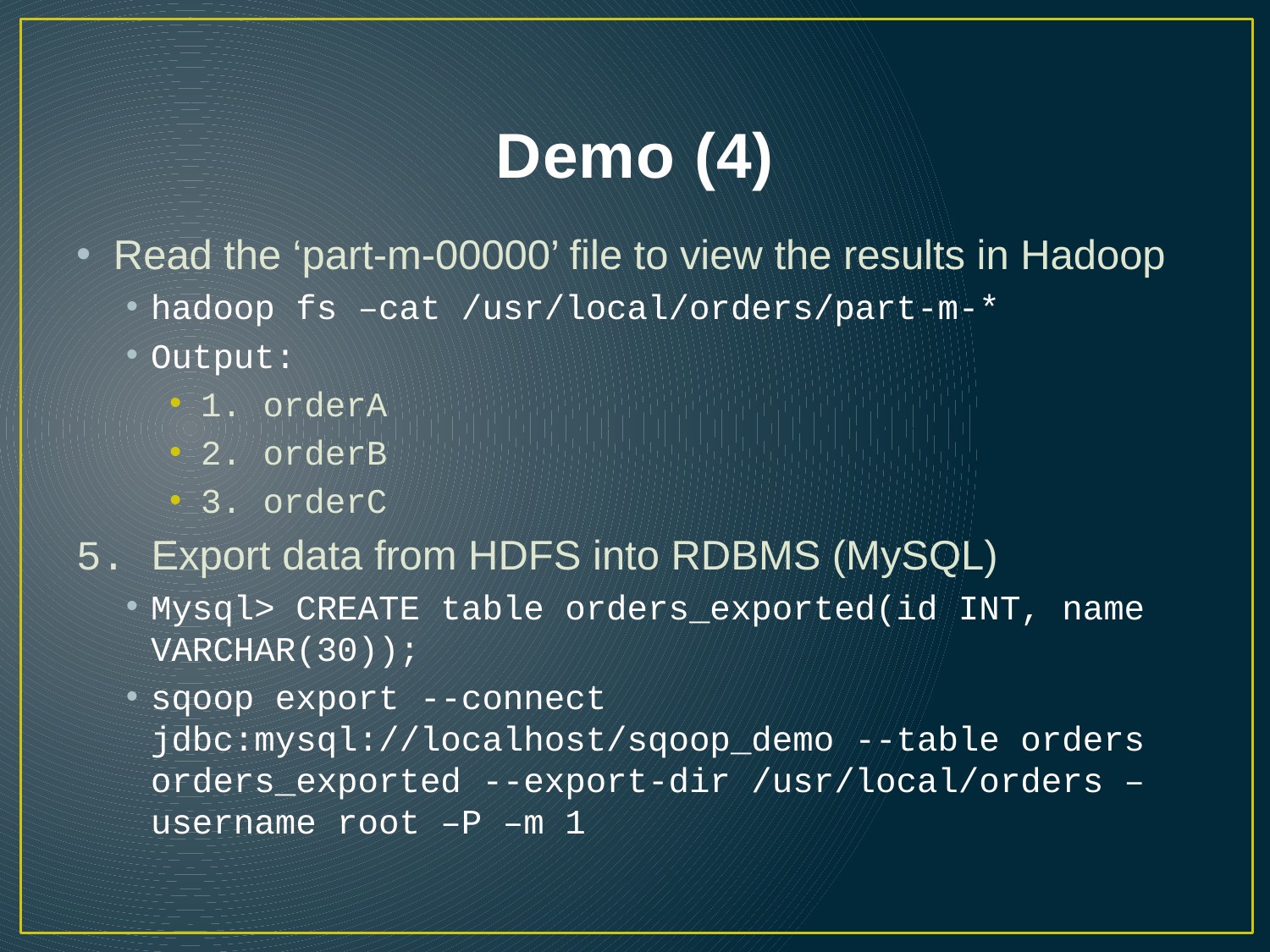

# Demo (4)
Read the ‘part-m-00000’ file to view the results in Hadoop
hadoop fs –cat /usr/local/orders/part-m-*
Output:
1. orderA
2. orderB
3. orderC
5. Export data from HDFS into RDBMS (MySQL)
Mysql> CREATE table orders_exported(id INT, name VARCHAR(30));
sqoop export --connect jdbc:mysql://localhost/sqoop_demo --table orders orders_exported --export-dir /usr/local/orders –username root –P –m 1